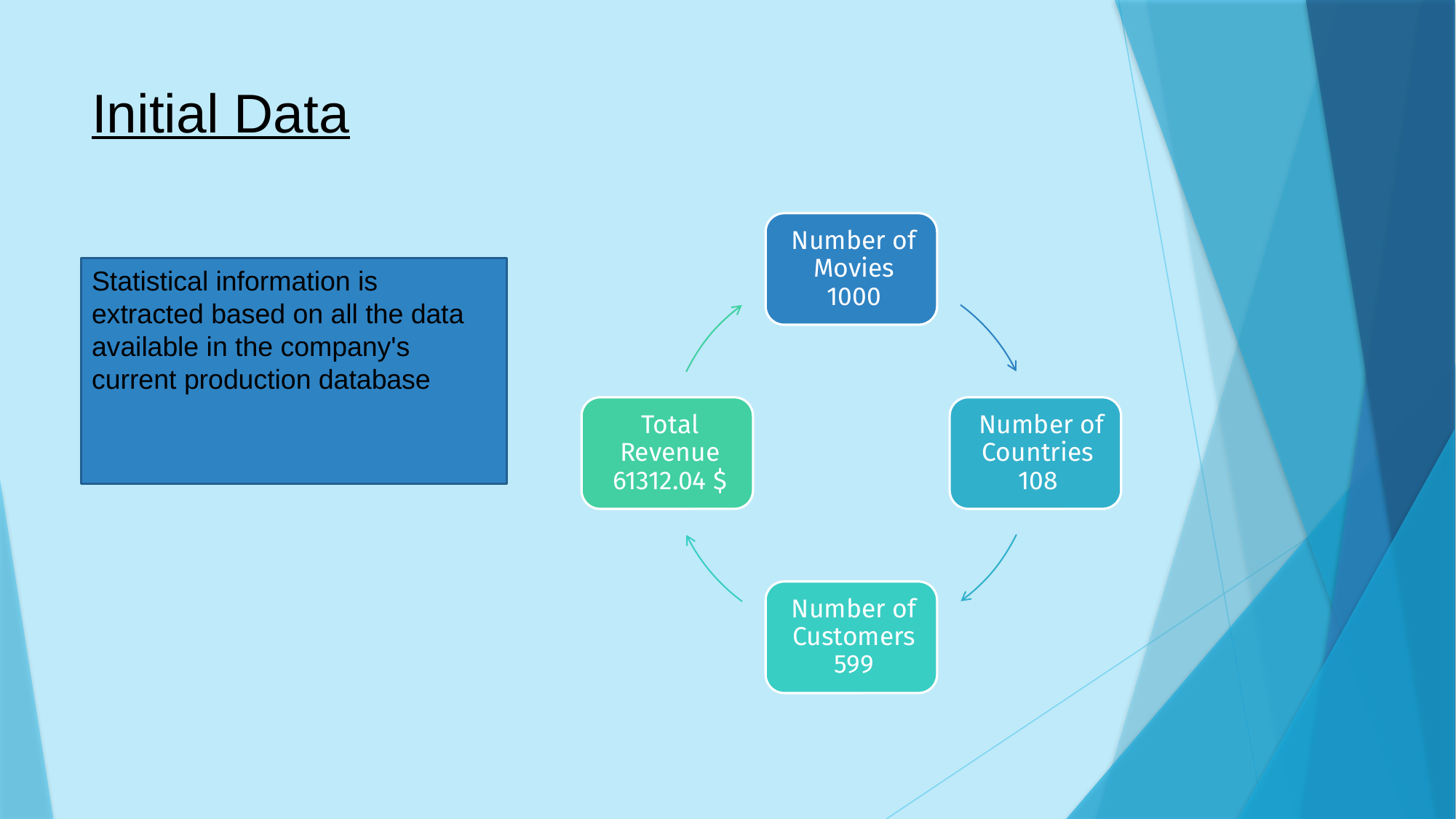

# Initial Data
Number of Movies 1000
 Number of Countries 108
Number of Customers 599
Total Revenue 61312.04 $
Statistical information is extracted based on all the data available in the company's current production database